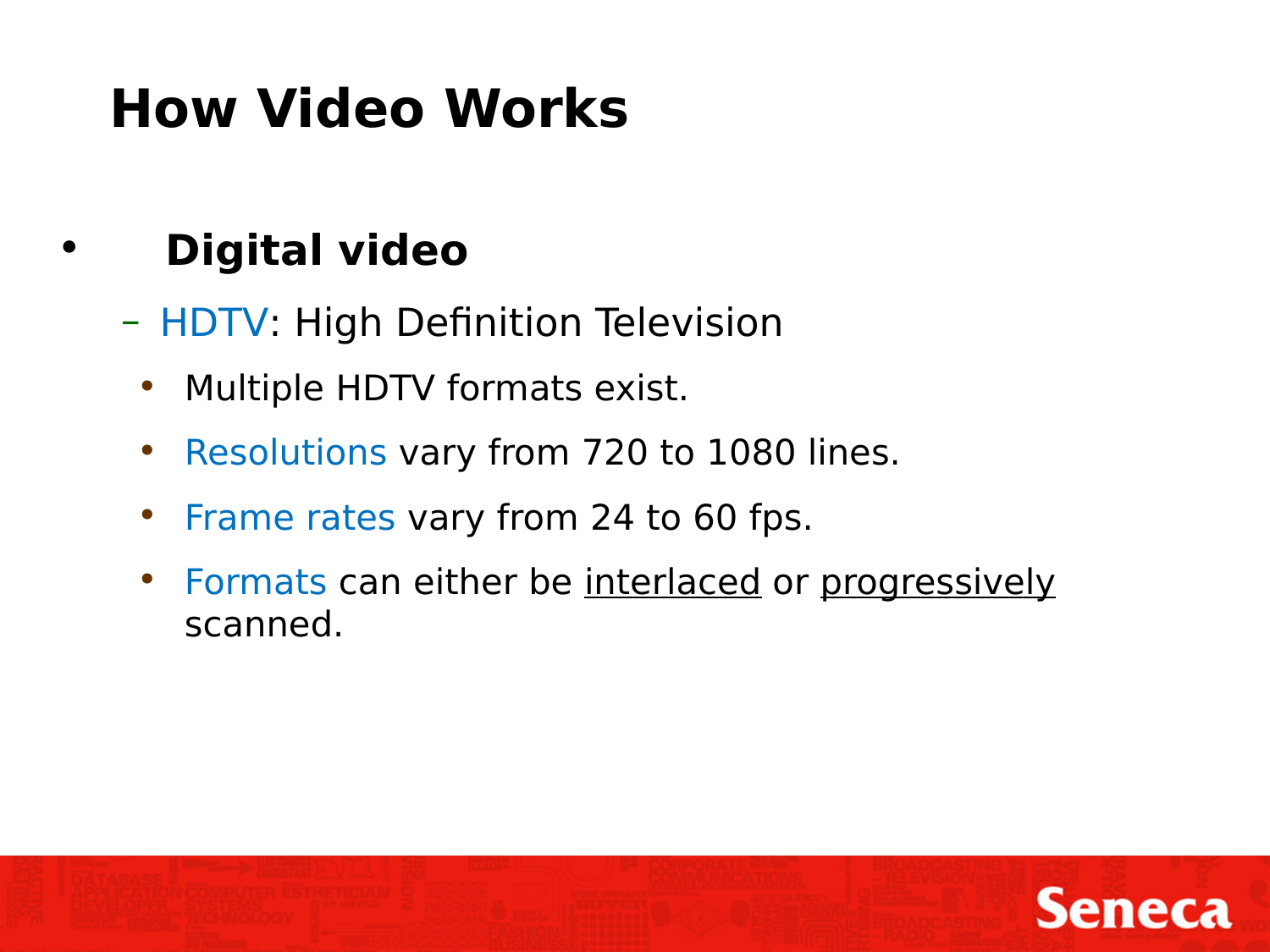

How Video Works
	Digital video
HDTV: High Definition Television
Multiple HDTV formats exist.
Resolutions vary from 720 to 1080 lines.
Frame rates vary from 24 to 60 fps.
Formats can either be interlaced or progressively scanned.